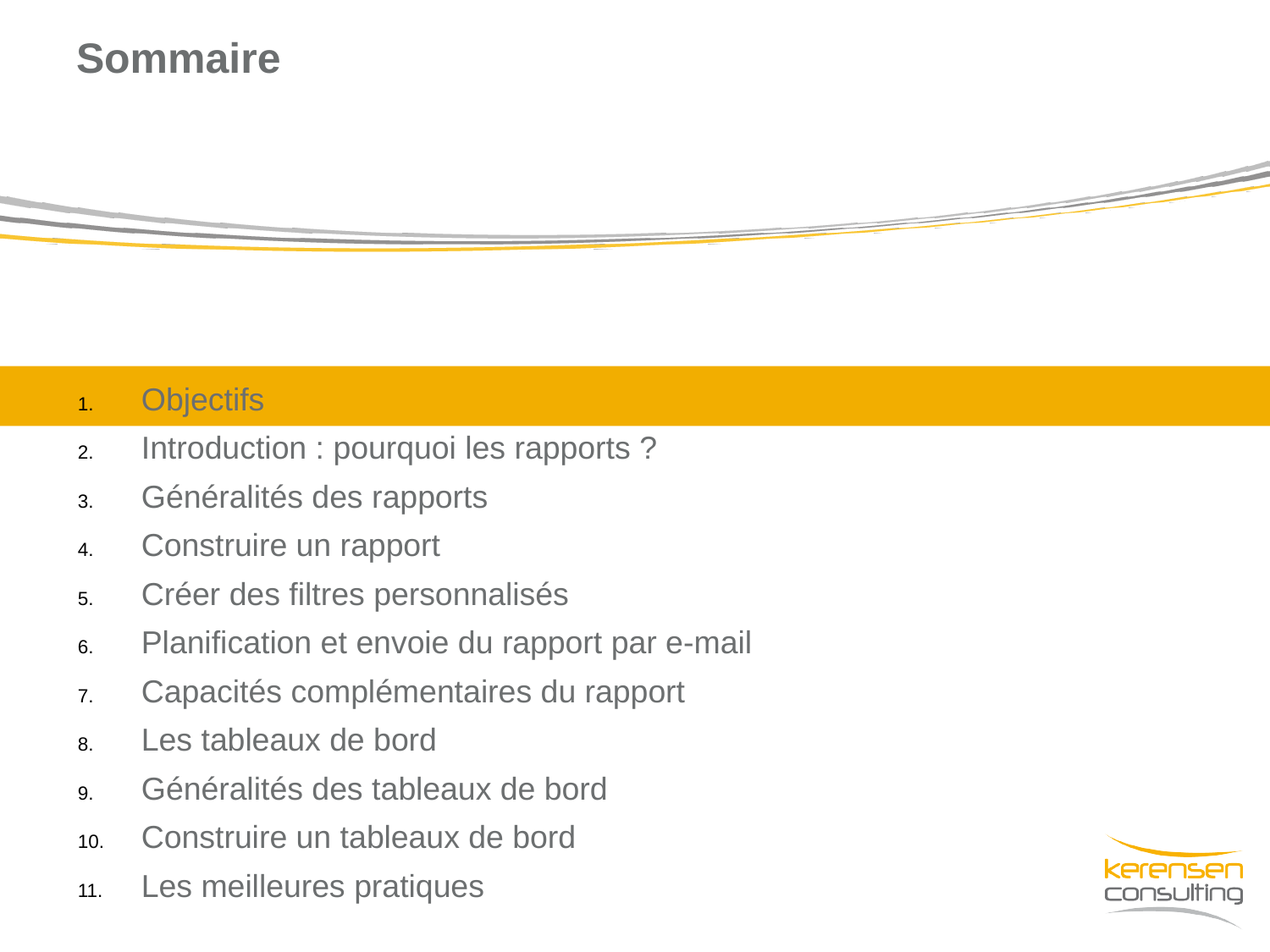

# Sommaire

Objectifs
Introduction : pourquoi les rapports ?
Généralités des rapports
Construire un rapport
Créer des filtres personnalisés
Planification et envoie du rapport par e-mail
Capacités complémentaires du rapport
Les tableaux de bord
Généralités des tableaux de bord
Construire un tableaux de bord
Les meilleures pratiques